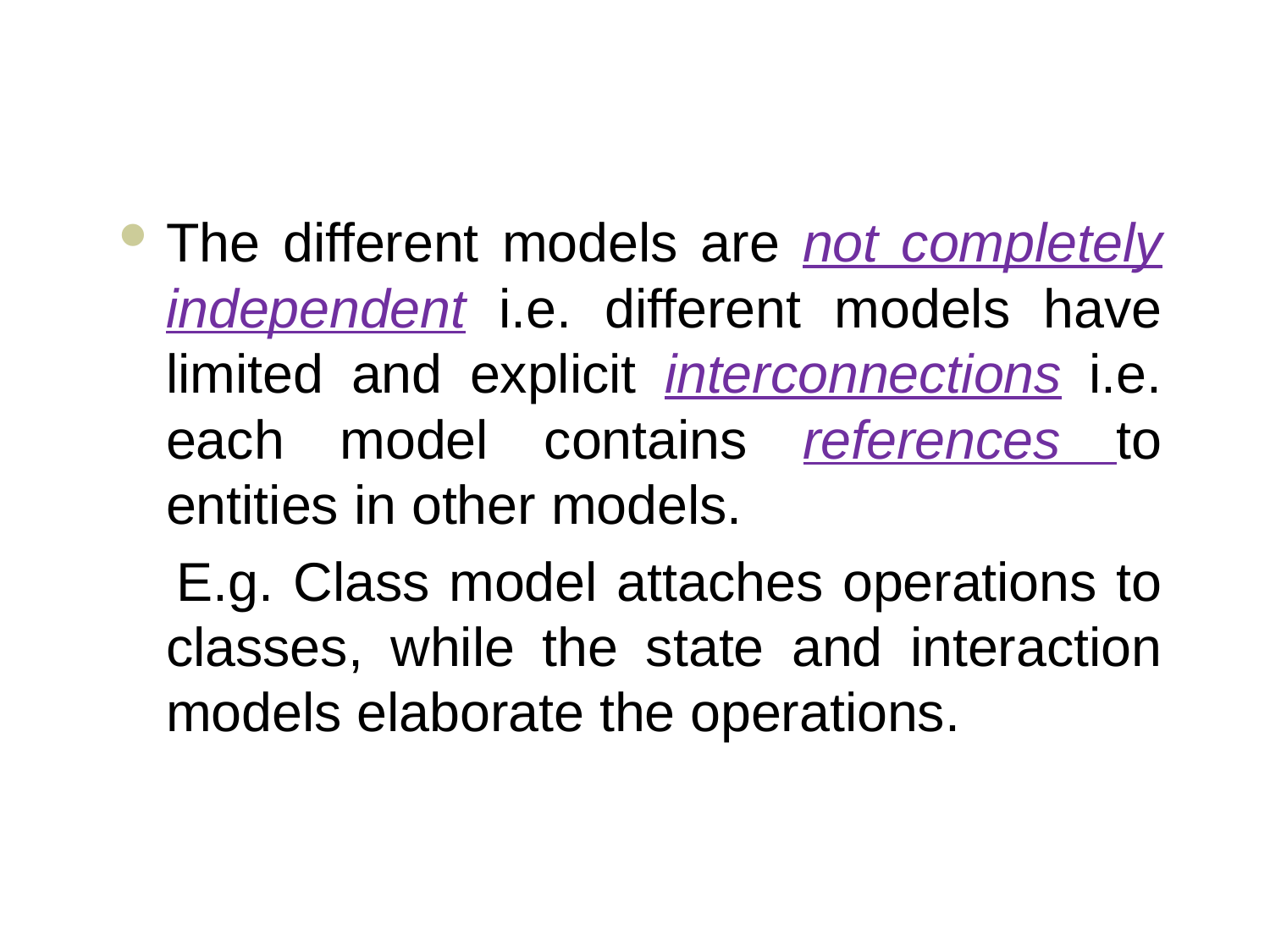

#
The different models are not completely independent i.e. different models have limited and explicit interconnections i.e. each model contains references to entities in other models.
   E.g. Class model attaches operations to classes, while the state and interaction models elaborate the operations.